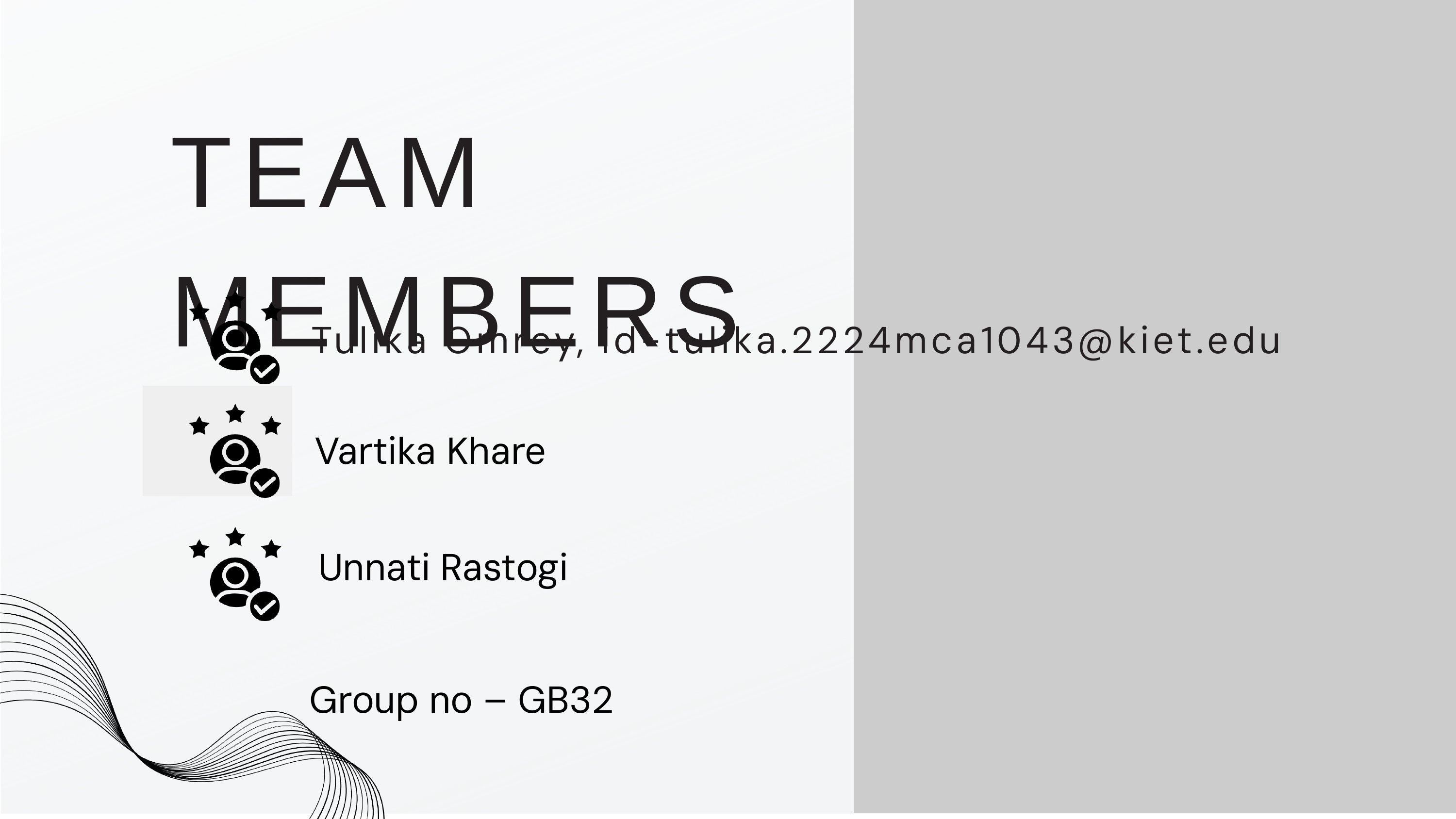

TEAM MEMBERS

Tulika Omrey, id-tulika.2224mca1043@kiet.edu

Vartika Khare

Unnati Rastogi

Group no – GB32